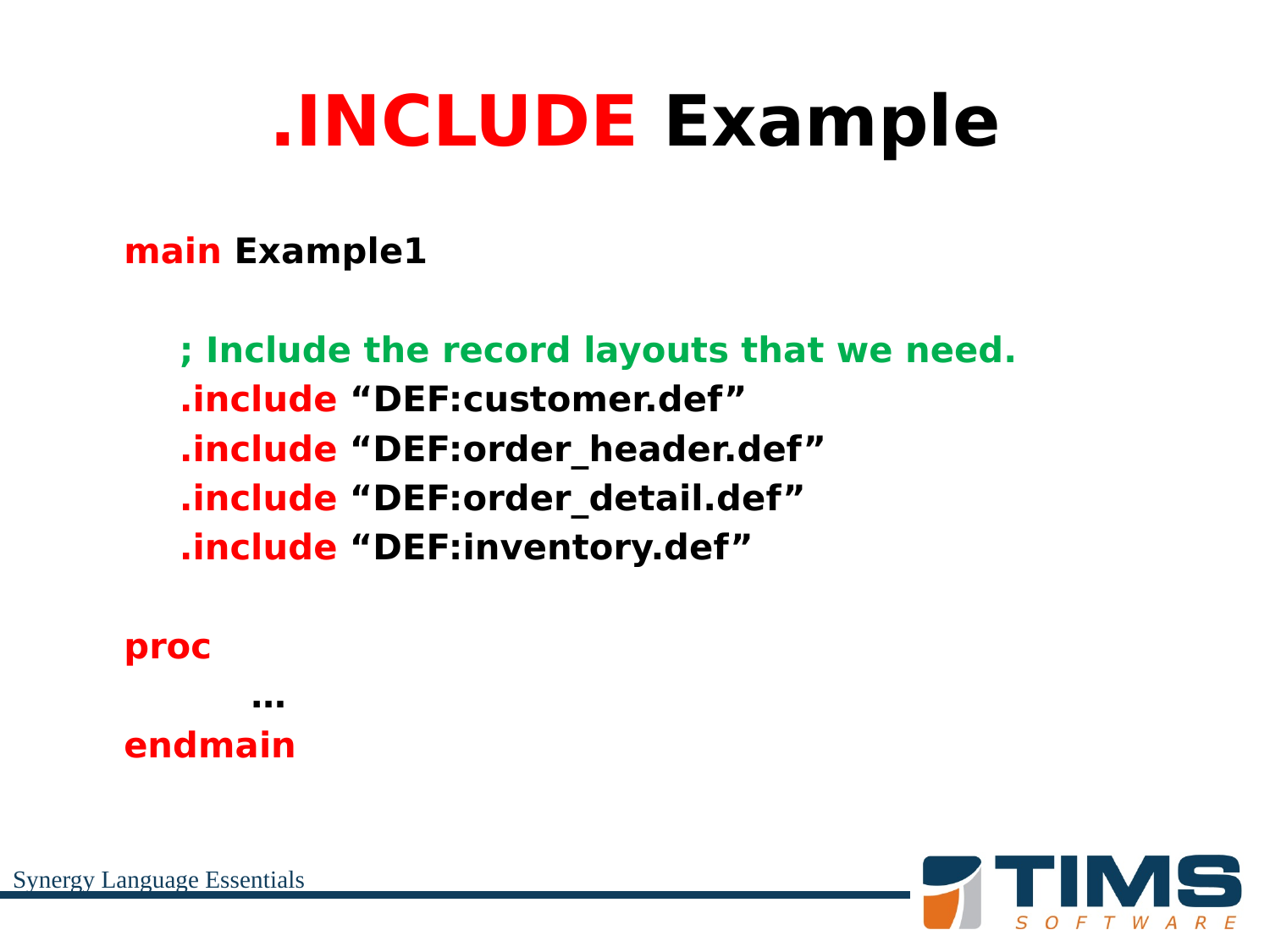

# .INCLUDE Example
	main Example1

	; Include the record layouts that we need.
	.include “DEF:customer.def”
	.include “DEF:order_header.def”
	.include “DEF:order_detail.def”
	.include “DEF:inventory.def”

	proc
		…
	endmain
Synergy Language Essentials